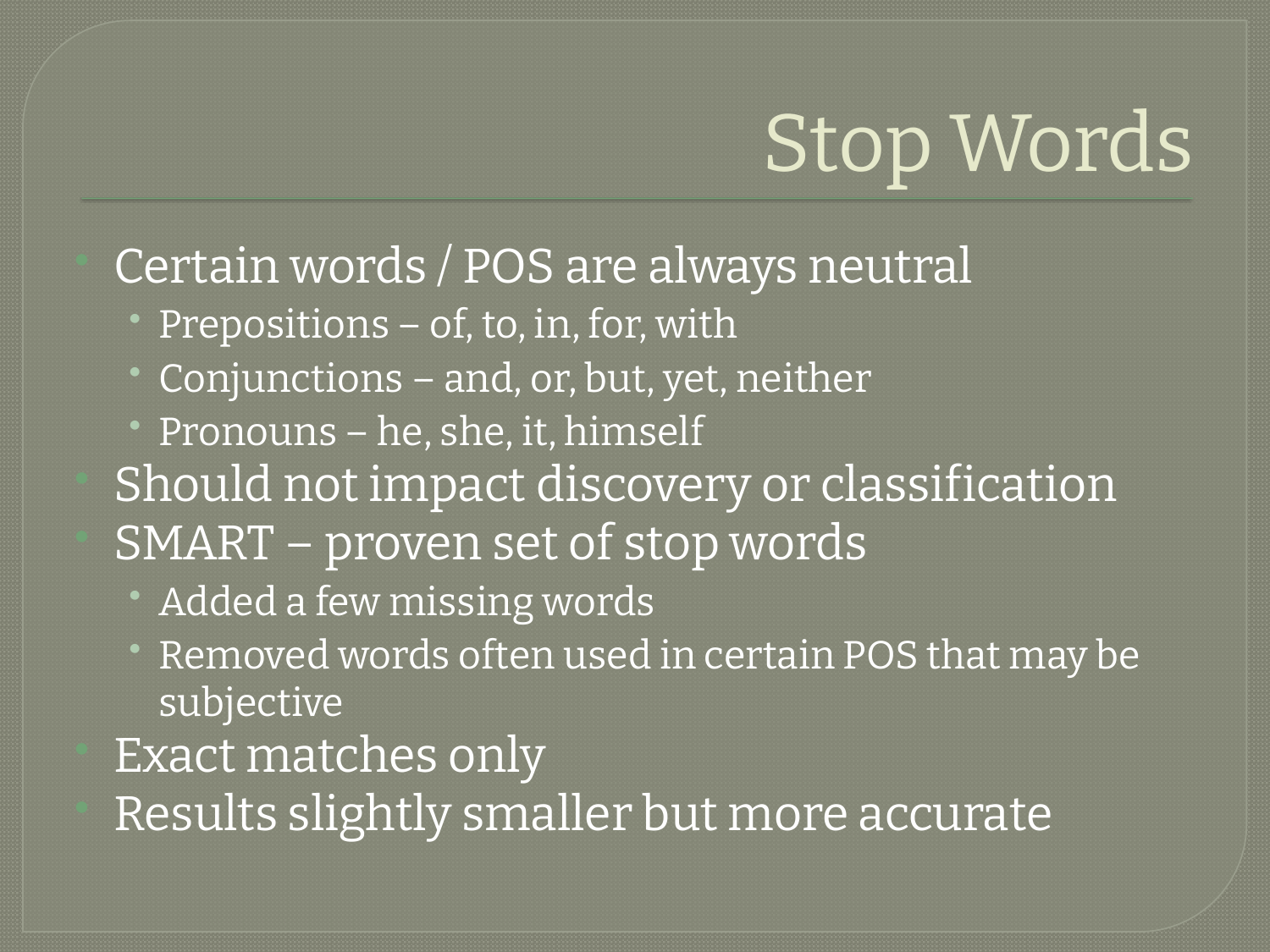

# Stop Words
Certain words / POS are always neutral
Prepositions – of, to, in, for, with
Conjunctions – and, or, but, yet, neither
Pronouns – he, she, it, himself
Should not impact discovery or classification
SMART – proven set of stop words
Added a few missing words
Removed words often used in certain POS that may be subjective
Exact matches only
Results slightly smaller but more accurate